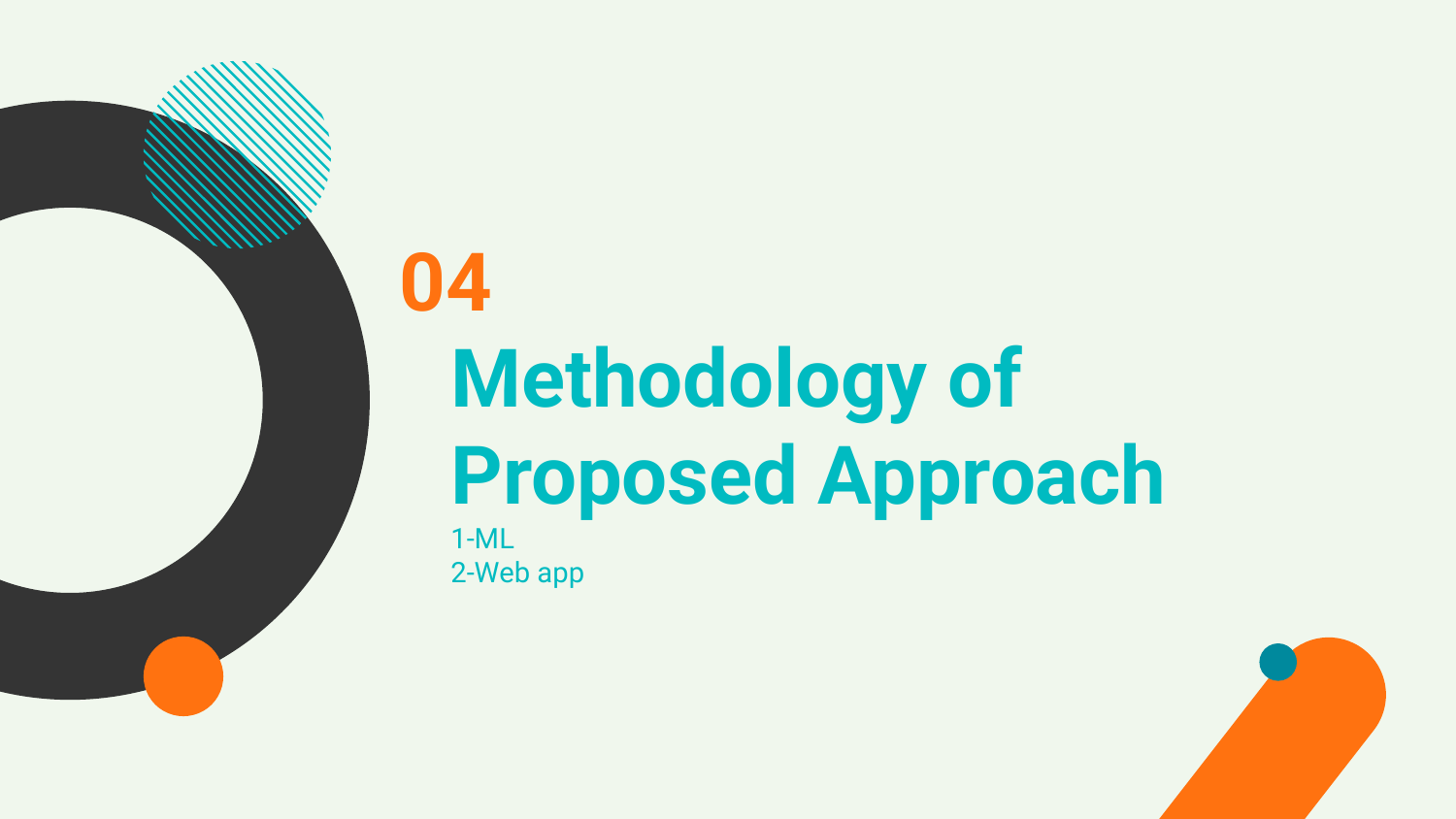

04
# Methodology of Proposed Approach 1-ML 2-Web app